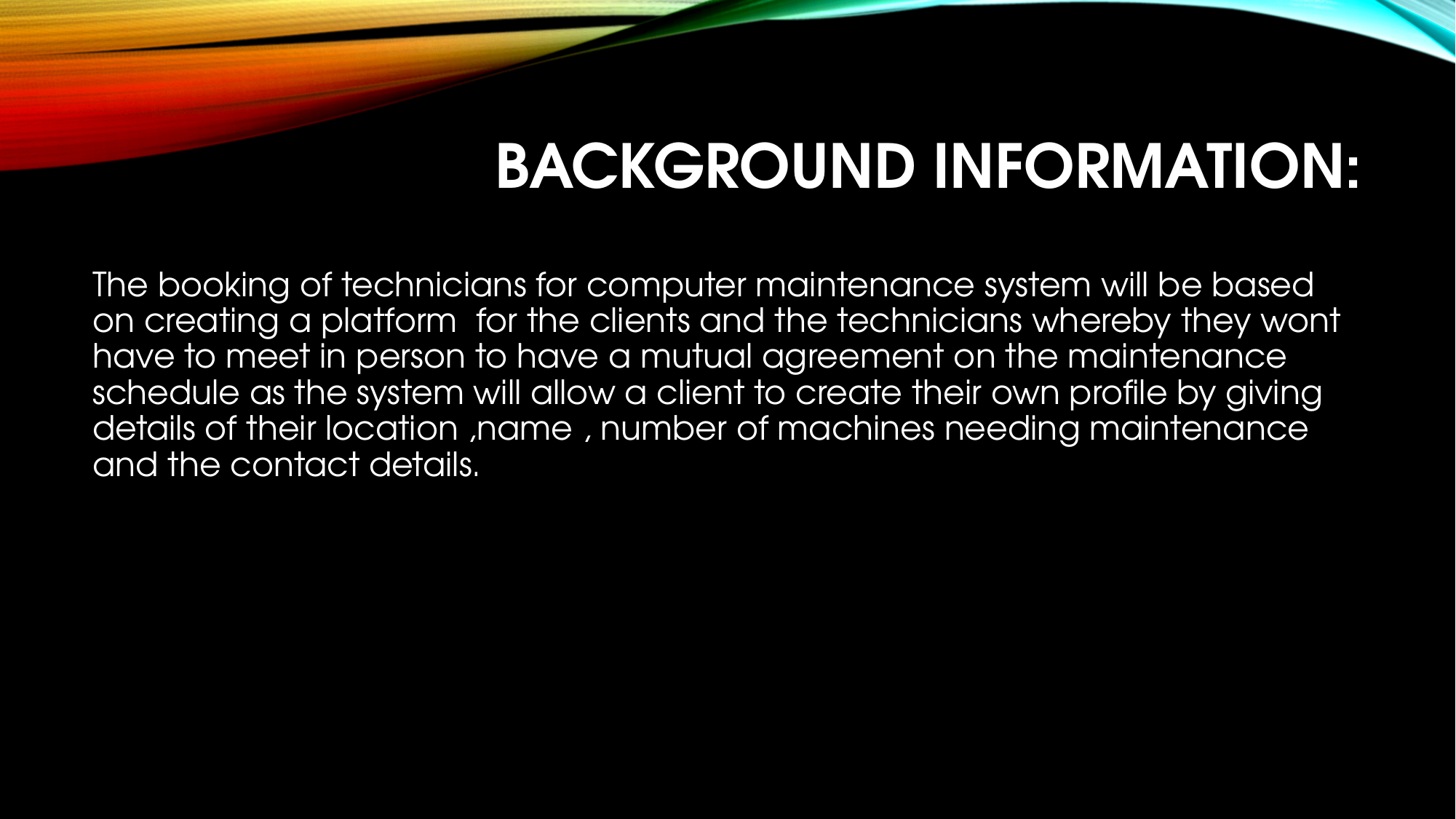

# Background information:
The booking of technicians for computer maintenance system will be based on creating a platform  for the clients and the technicians whereby they wont have to meet in person to have a mutual agreement on the maintenance schedule as the system will allow a client to create their own profile by giving details of their location ,name , number of machines needing maintenance and the contact details.